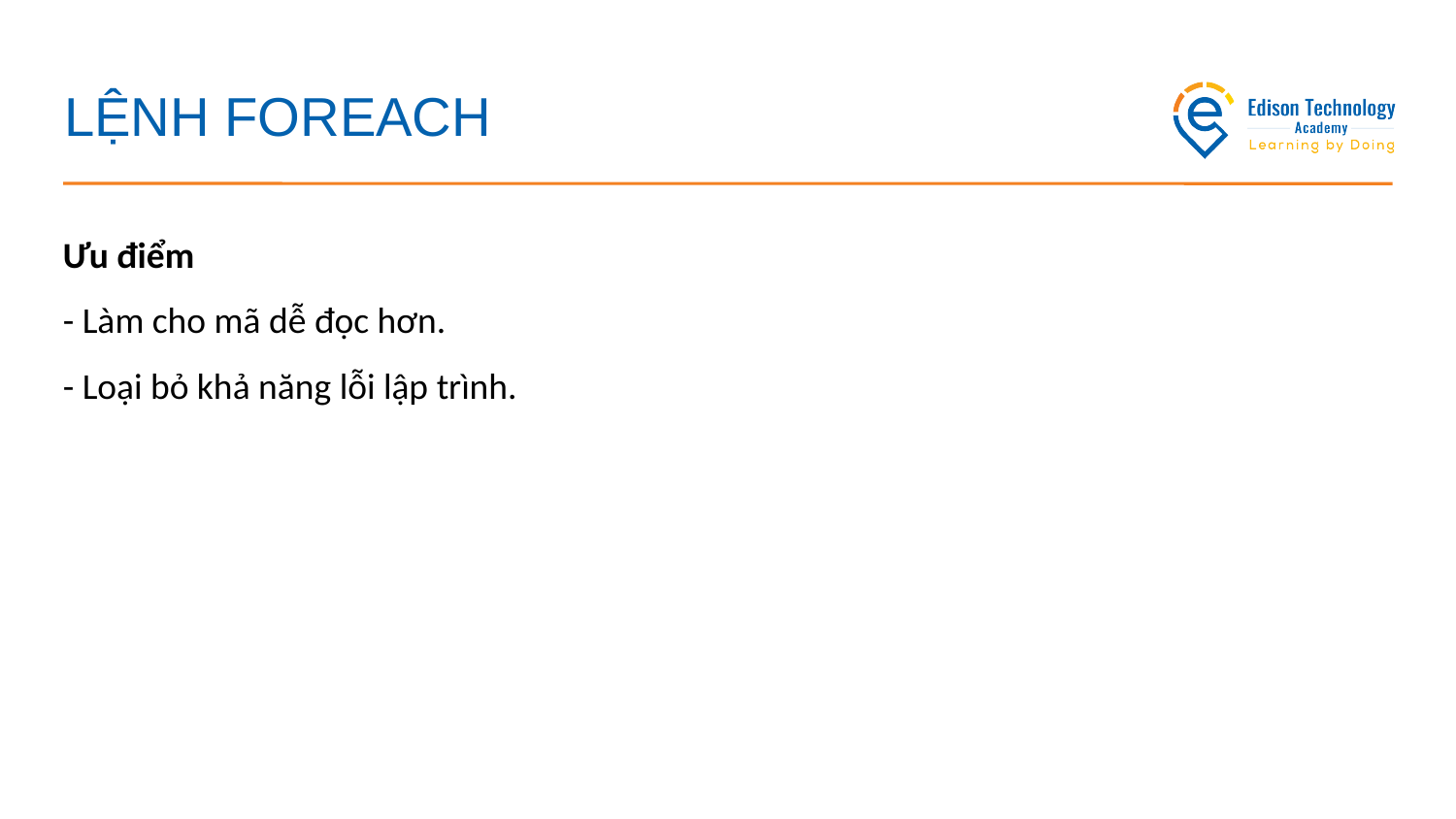

# LỆNH FOREACH
Ưu điểm
- Làm cho mã dễ đọc hơn.
- Loại bỏ khả năng lỗi lập trình.